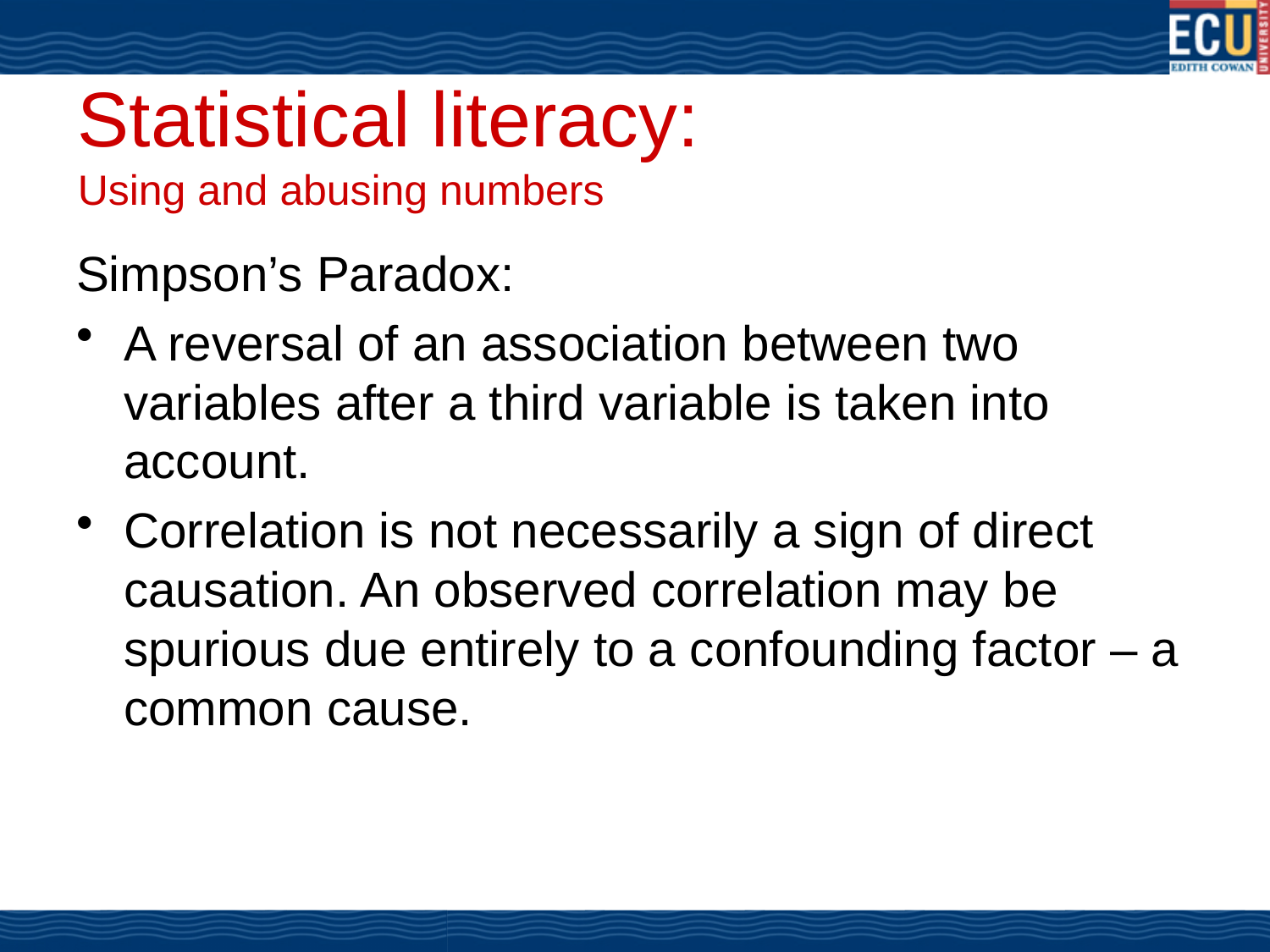

# Statistical literacy: Using and abusing numbers
Simpson’s Paradox:
A reversal of an association between two variables after a third variable is taken into account.
Correlation is not necessarily a sign of direct causation. An observed correlation may be spurious due entirely to a confounding factor – a common cause.